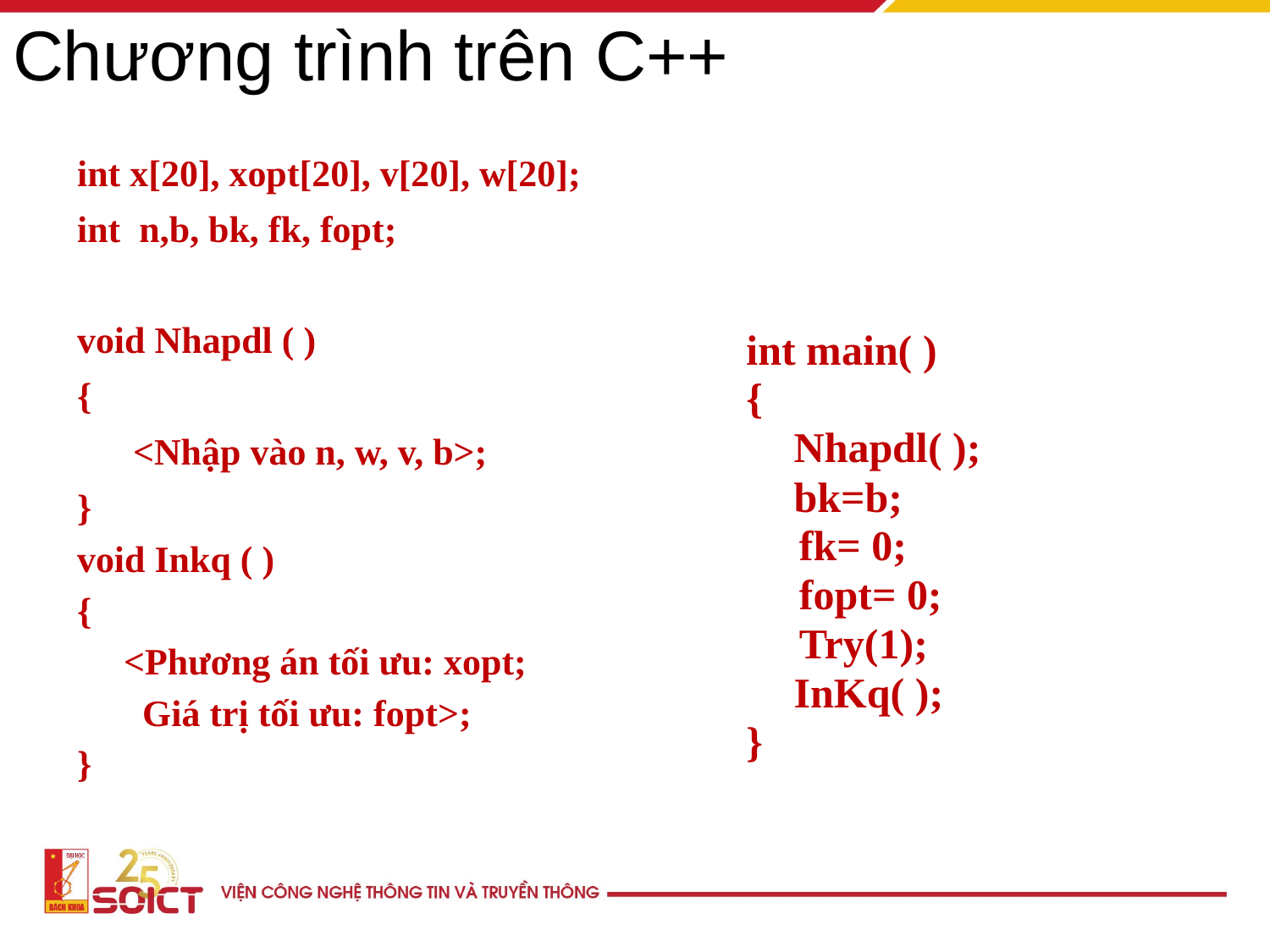

# Chương trình trên C++
int x[20], xopt[20], v[20], w[20];
int  n,b, bk, fk, fopt;

void Nhapdl ( )
{
      <Nhập vào n, w, v, b>;
}
void Inkq ( )
{
     <Phương án tối ưu: xopt;
       Giá trị tối ưu: fopt>;
}

int main( )
{
	Nhapdl( );
	bk=b;
     fk= 0;
     fopt= 0;
     Try(1);
	InKq( );
}